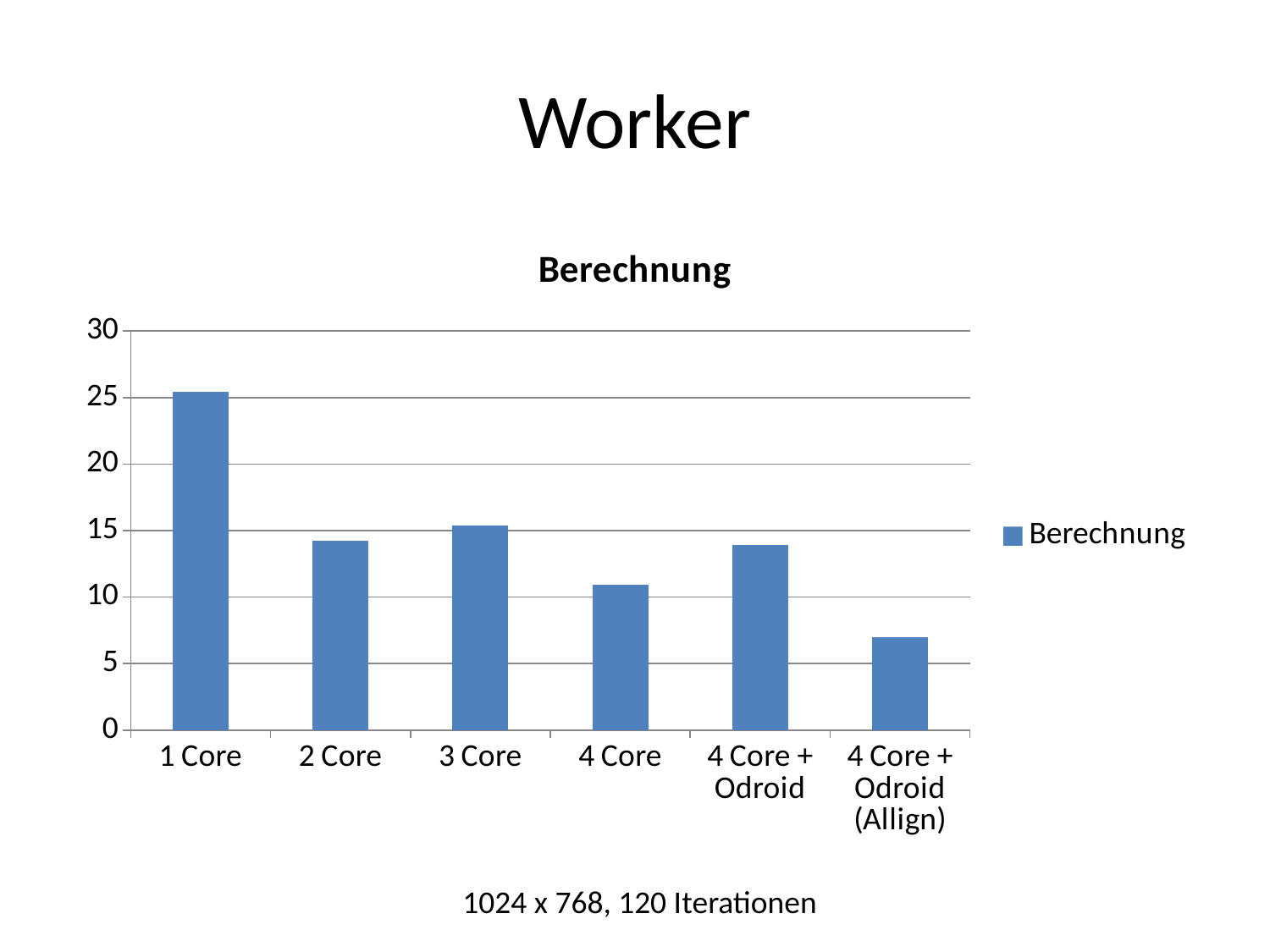

# Worker

### Chart:

| Category | Berechnung |
|---|---|
| 1 Core | 25.41 |
| 2 Core | 14.22 |
| 3 Core | 15.36 |
| 4 Core | 10.94 |
| 4 Core + Odroid | 13.94 |
| 4 Core + Odroid (Allign) | 6.98 |
1024 x 768, 120 Iterationen